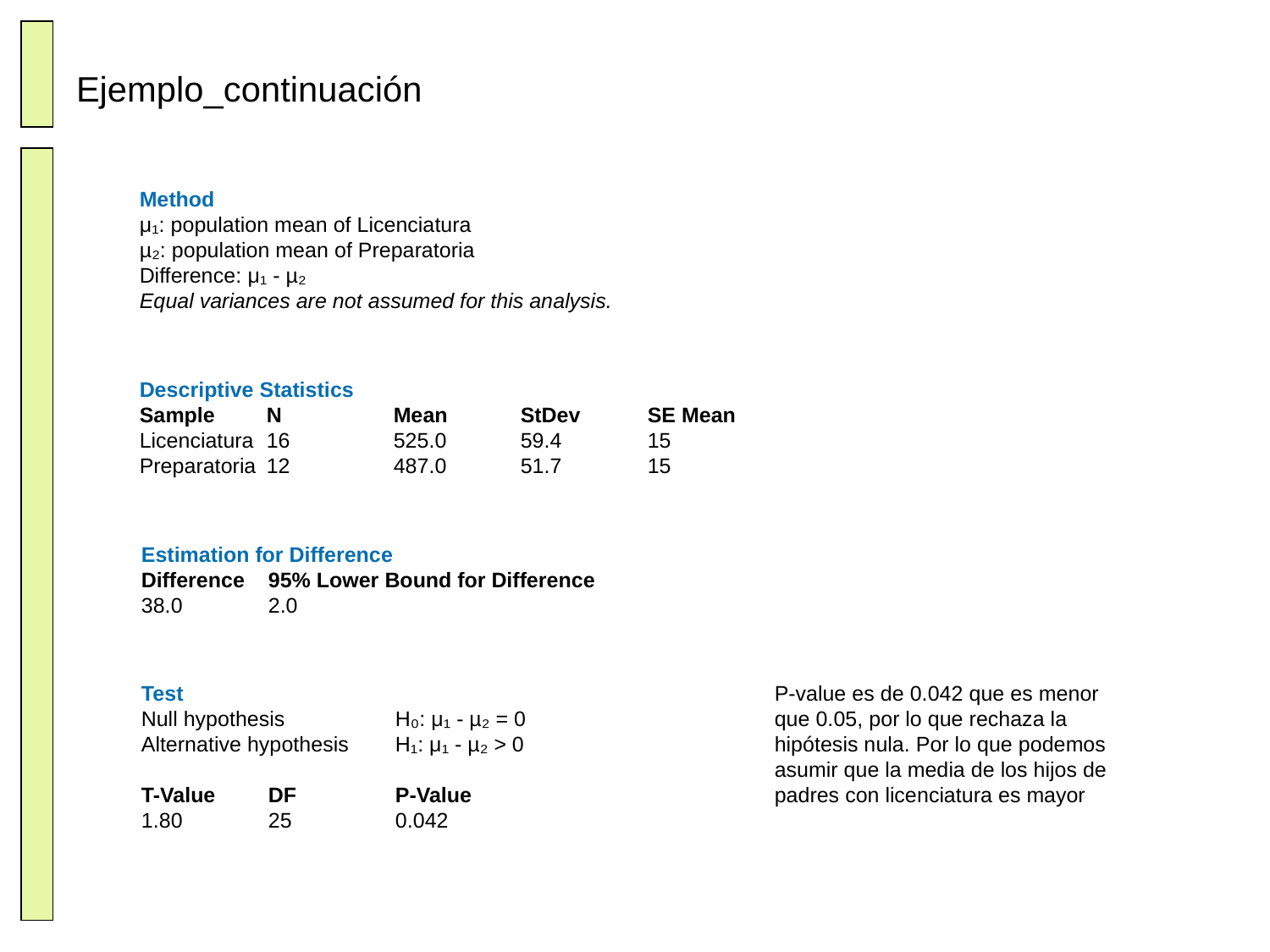

# Ejemplo_continuación
Method
μ₁: population mean of Licenciatura
µ₂: population mean of Preparatoria
Difference: μ₁ - µ₂
Equal variances are not assumed for this analysis.

Descriptive Statistics
Sample	N	Mean	StDev	SE Mean
Licenciatura	16	525.0	59.4	15
Preparatoria	12	487.0	51.7	15

Estimation for Difference
Difference	95% Lower Bound for Difference
38.0	2.0

Test
Null hypothesis	H₀: μ₁ - µ₂ = 0
Alternative hypothesis	H₁: μ₁ - µ₂ > 0

T-Value	DF	P-Value
1.80	25	0.042

P-value es de 0.042 que es menor que 0.05, por lo que rechaza la hipótesis nula. Por lo que podemos asumir que la media de los hijos de padres con licenciatura es mayor